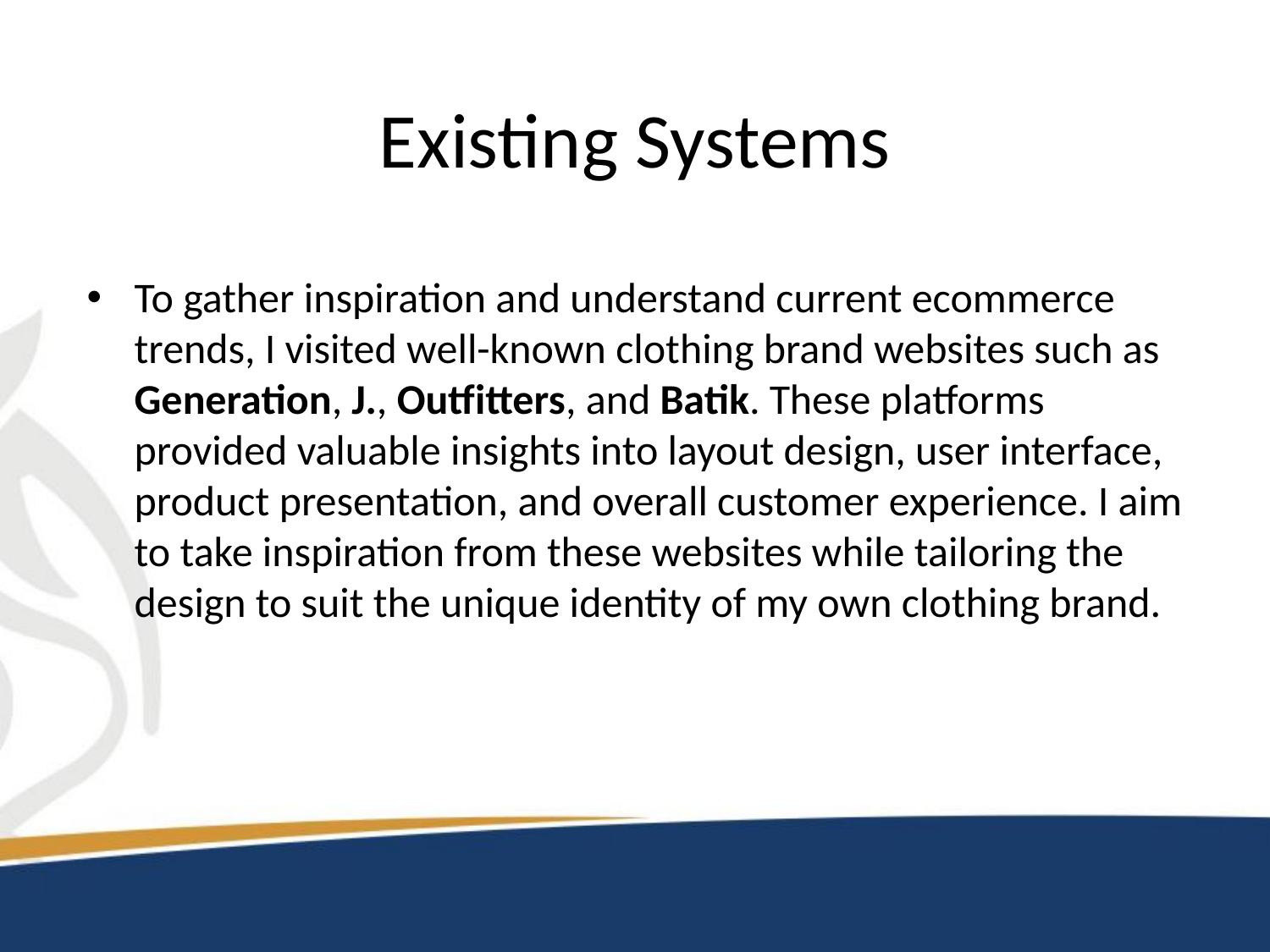

# Existing Systems
To gather inspiration and understand current ecommerce trends, I visited well-known clothing brand websites such as Generation, J., Outfitters, and Batik. These platforms provided valuable insights into layout design, user interface, product presentation, and overall customer experience. I aim to take inspiration from these websites while tailoring the design to suit the unique identity of my own clothing brand.